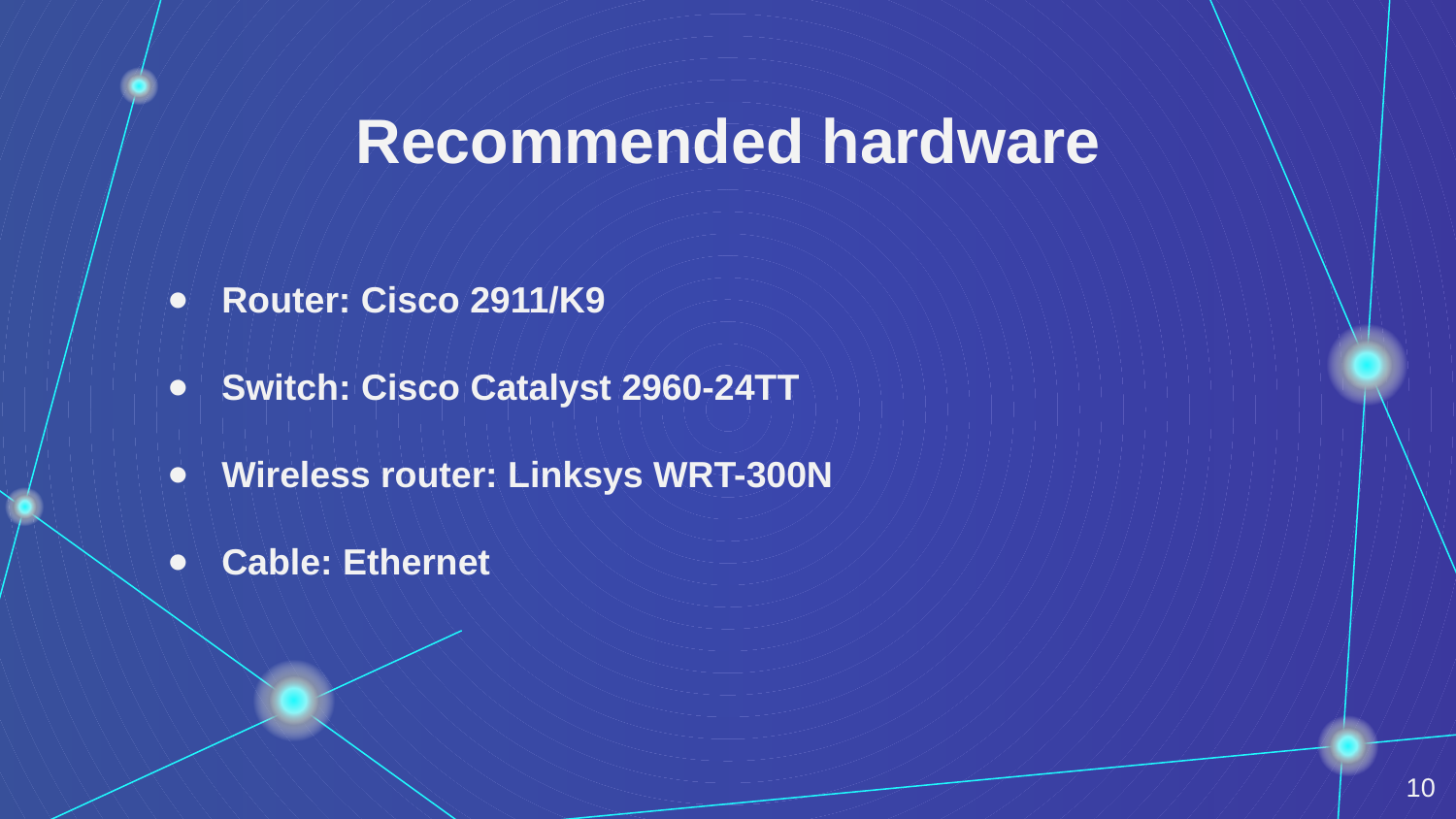

# Recommended hardware
Router: Cisco 2911/K9

Switch: Cisco Catalyst 2960-24TT

Wireless router: Linksys WRT-300N

Cable: Ethernet
10